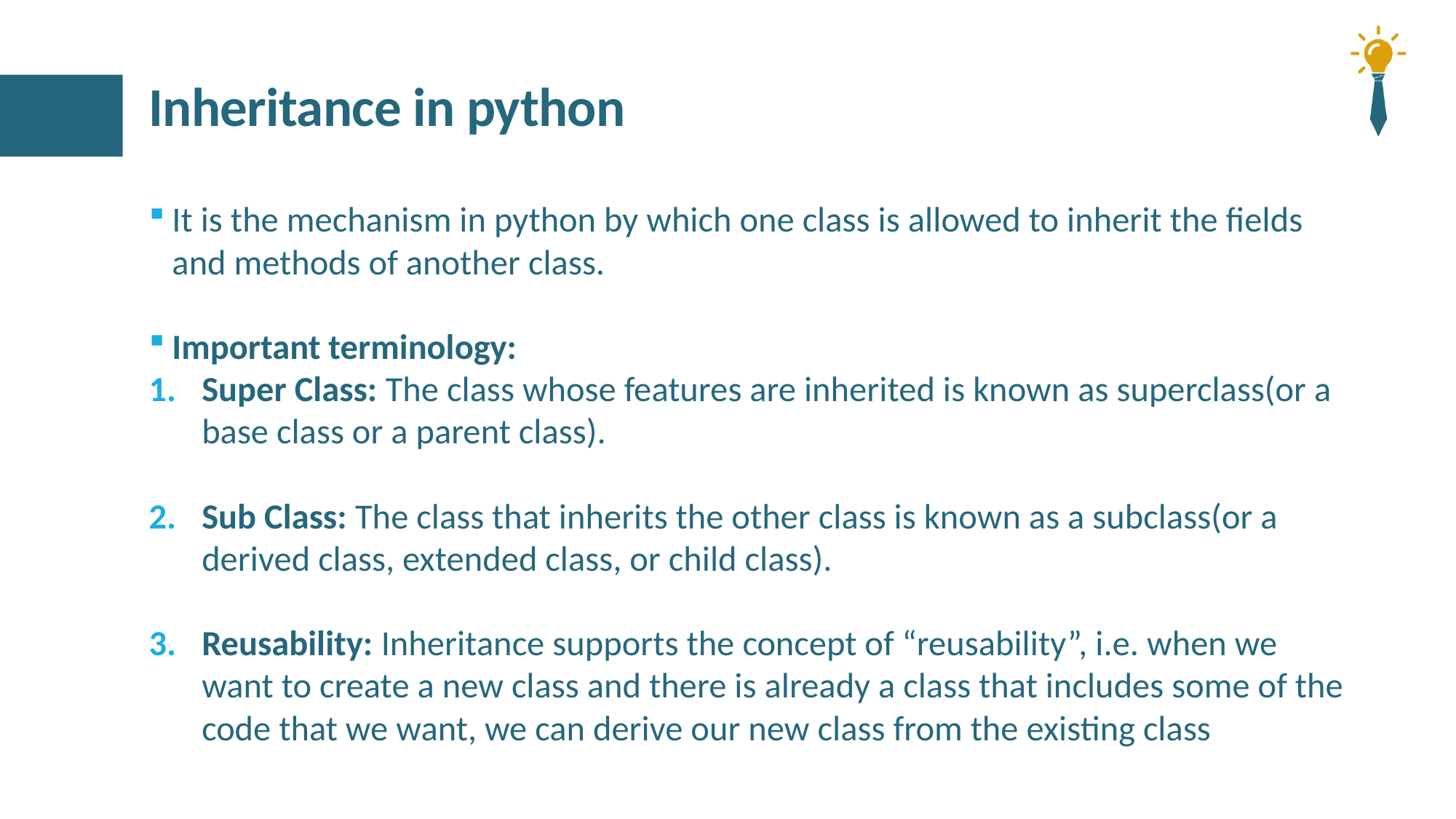

# Inheritance in python
It is the mechanism in python by which one class is allowed to inherit the fields and methods of another class.

Important terminology:
Super Class: The class whose features are inherited is known as superclass(or a base class or a parent class).

Sub Class: The class that inherits the other class is known as a subclass(or a derived class, extended class, or child class).

Reusability: Inheritance supports the concept of “reusability”, i.e. when we want to create a new class and there is already a class that includes some of the code that we want, we can derive our new class from the existing class